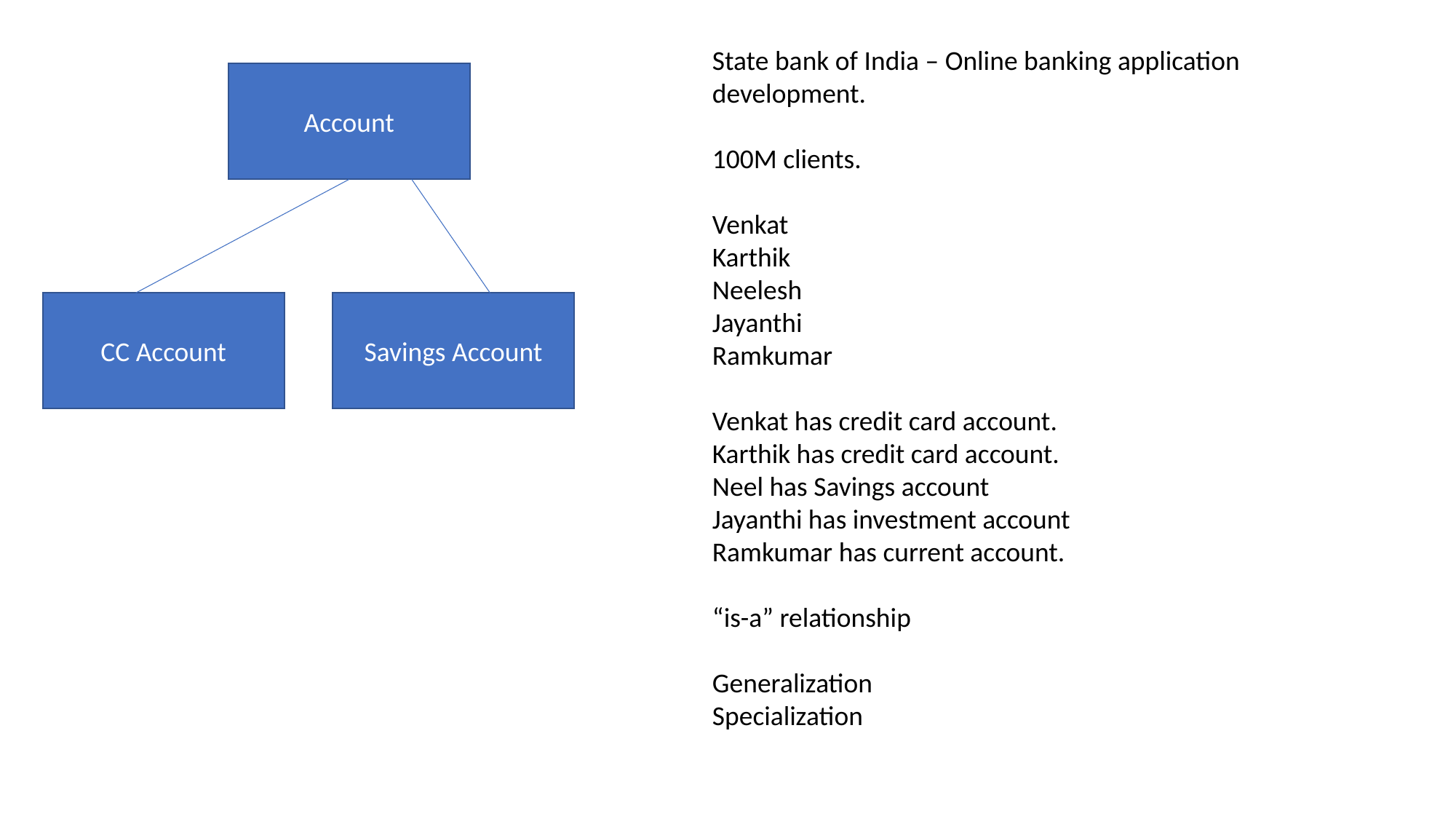

State bank of India – Online banking application development.

100M clients.

Venkat
Karthik
Neelesh
Jayanthi
Ramkumar

Venkat has credit card account.
Karthik has credit card account.
Neel has Savings account
Jayanthi has investment account
Ramkumar has current account.

“is-a” relationship

Generalization
Specialization

Account
CC Account
Savings Account